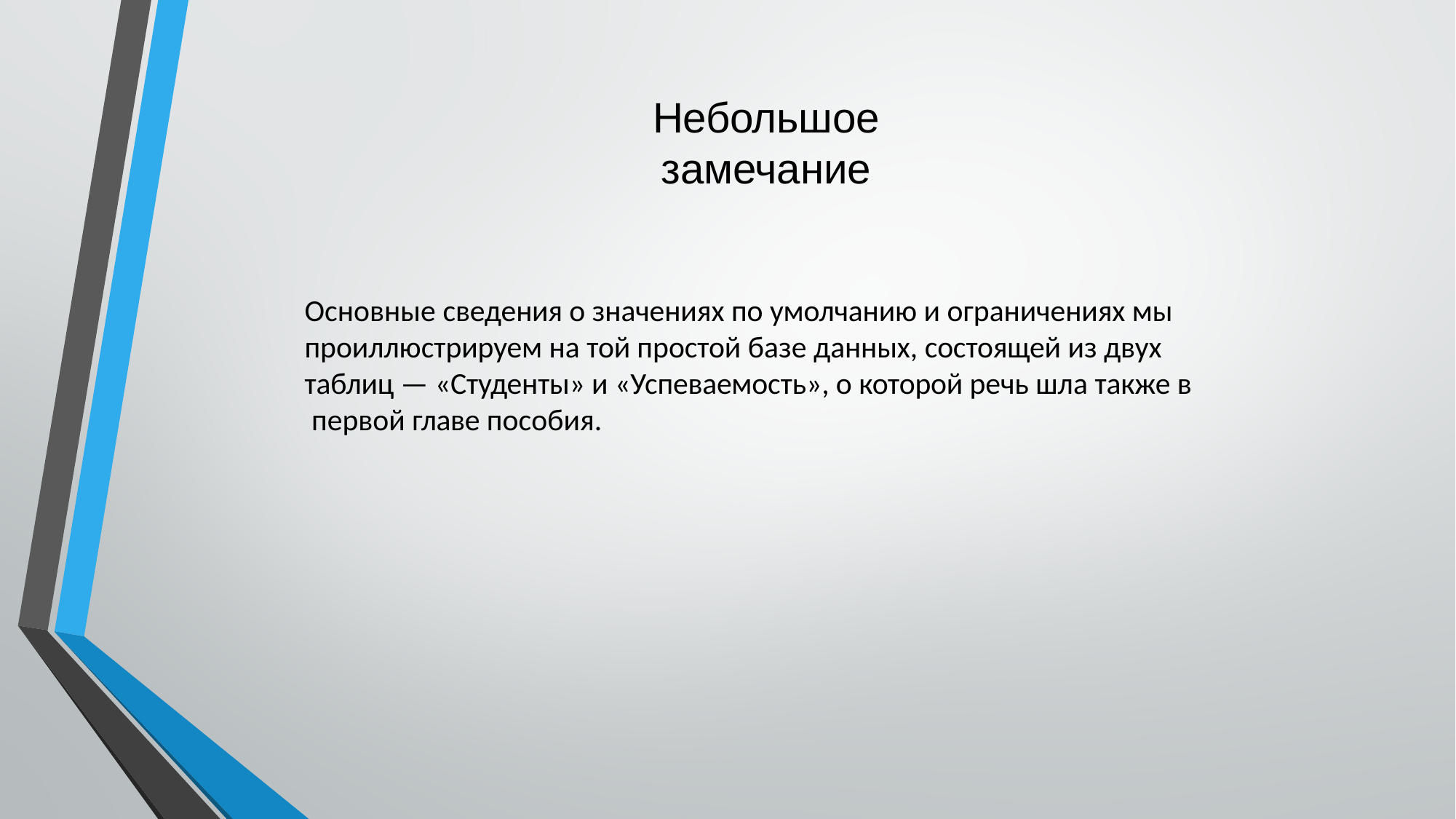

# Небольшое замечание
Основные сведения о значениях по умолчанию и ограничениях мы  проиллюстрируем на той простой базе данных, состоящей из двух  таблиц — «Студенты» и «Успеваемость», о которой речь шла также в  первой главе пособия.